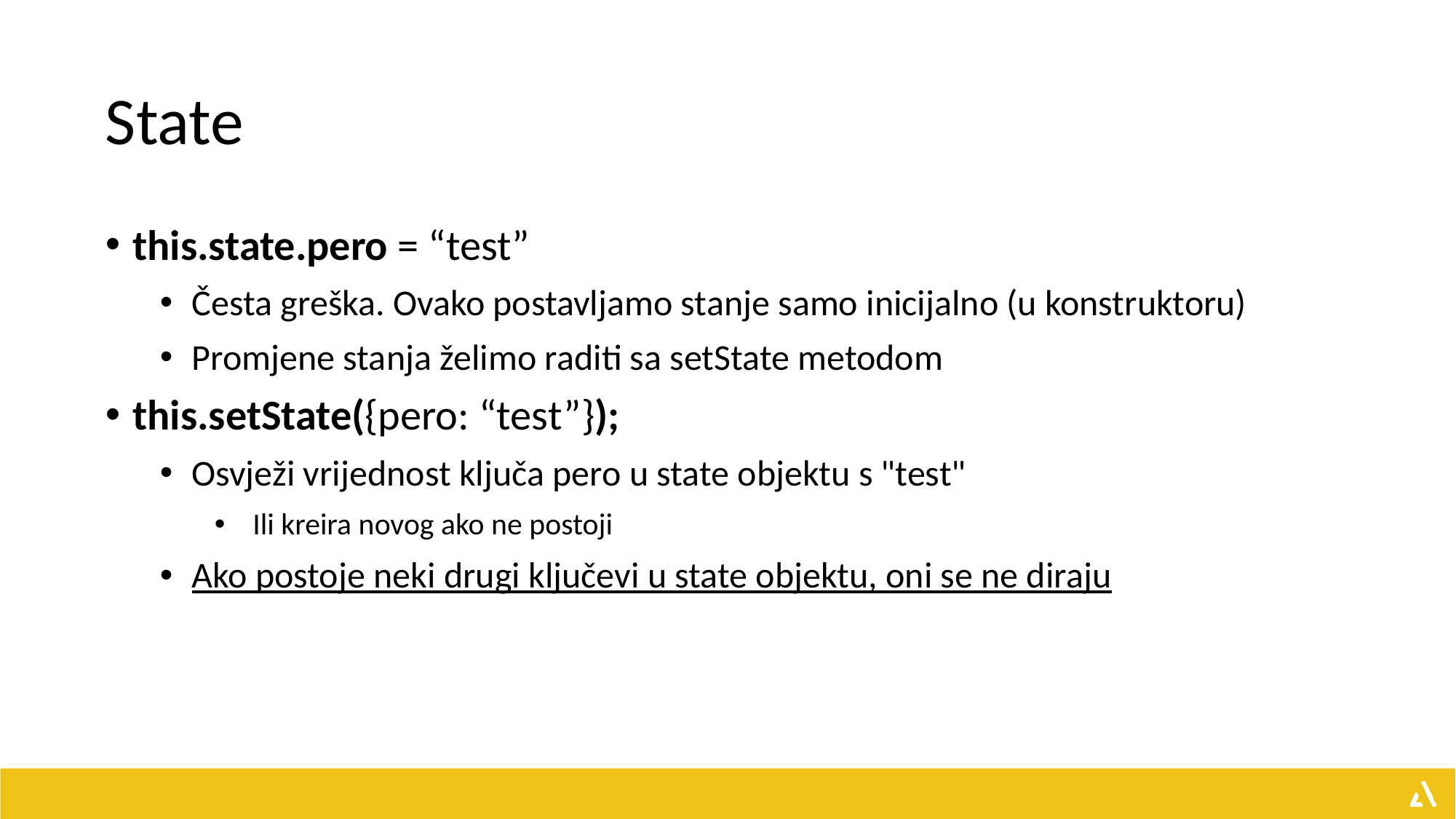

# State
this.state.pero = “test”
Česta greška. Ovako postavljamo stanje samo inicijalno (u konstruktoru)
Promjene stanja želimo raditi sa setState metodom
this.setState({pero: “test”});
Osvježi vrijednost ključa pero u state objektu s "test"
Ili kreira novog ako ne postoji
Ako postoje neki drugi ključevi u state objektu, oni se ne diraju